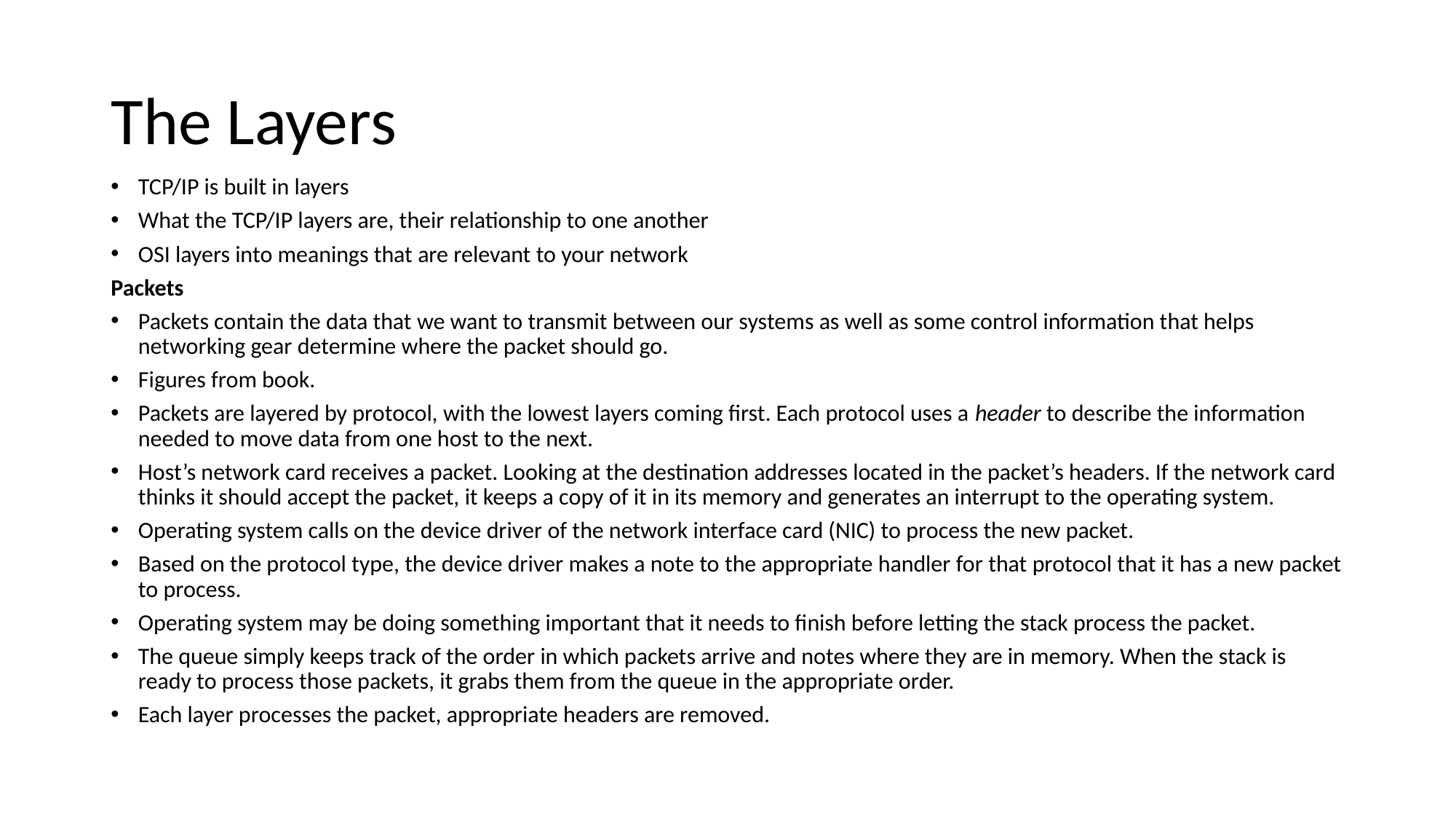

# The Layers
TCP/IP is built in layers
What the TCP/IP layers are, their relationship to one another
OSI layers into meanings that are relevant to your network
Packets
Packets contain the data that we want to transmit between our systems as well as some control information that helps networking gear determine where the packet should go.
Figures from book.
Packets are layered by protocol, with the lowest layers coming first. Each protocol uses a header to describe the information needed to move data from one host to the next.
Host’s network card receives a packet. Looking at the destination addresses located in the packet’s headers. If the network card thinks it should accept the packet, it keeps a copy of it in its memory and generates an interrupt to the operating system.
Operating system calls on the device driver of the network interface card (NIC) to process the new packet.
Based on the protocol type, the device driver makes a note to the appropriate handler for that protocol that it has a new packet to process.
Operating system may be doing something important that it needs to finish before letting the stack process the packet.
The queue simply keeps track of the order in which packets arrive and notes where they are in memory. When the stack is ready to process those packets, it grabs them from the queue in the appropriate order.
Each layer processes the packet, appropriate headers are removed.